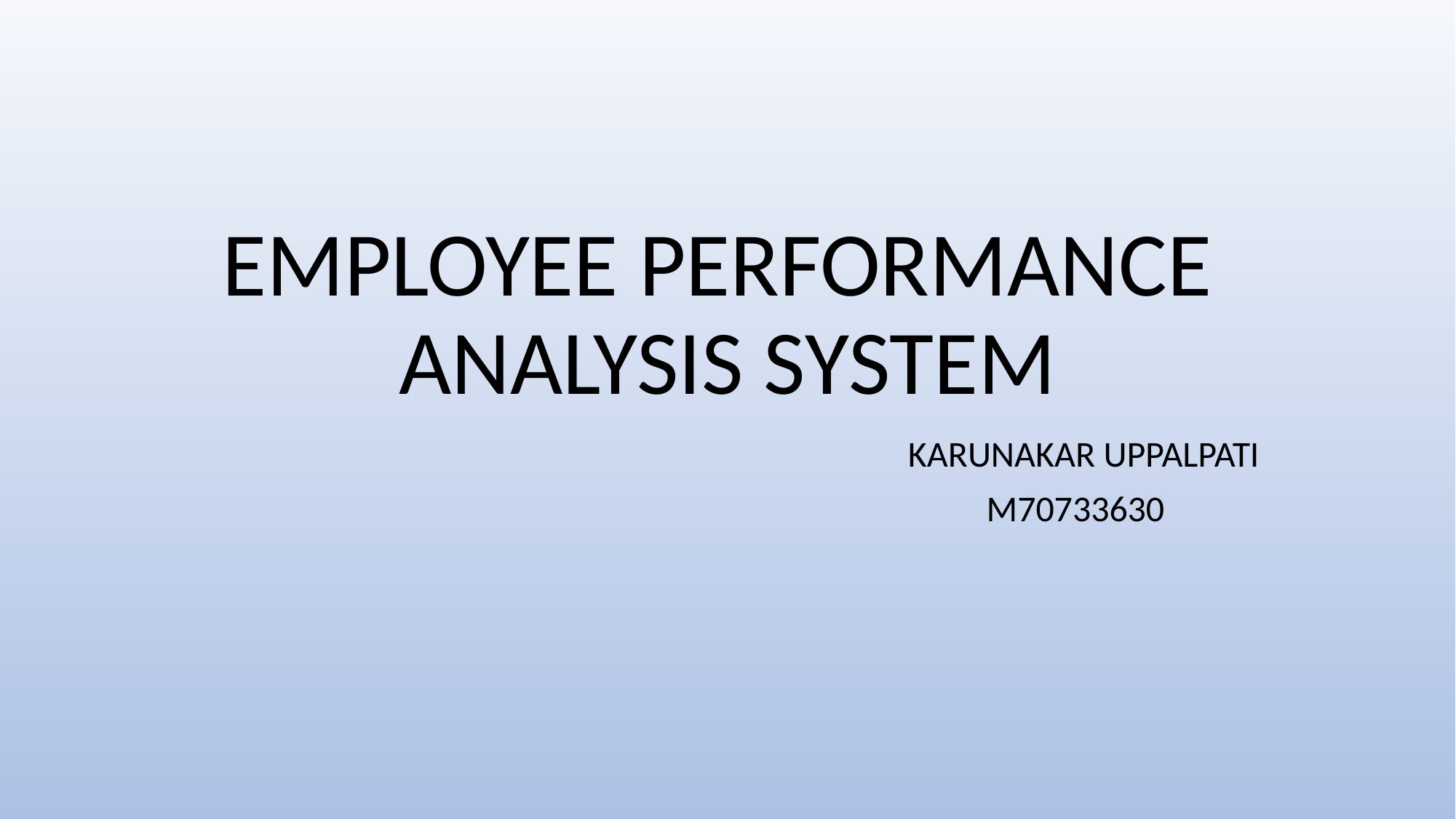

# EMPLOYEE PERFORMANCE  ANALYSIS SYSTEM
                                                                                       KARUNAKAR UPPALPATI
                                                                                     M70733630